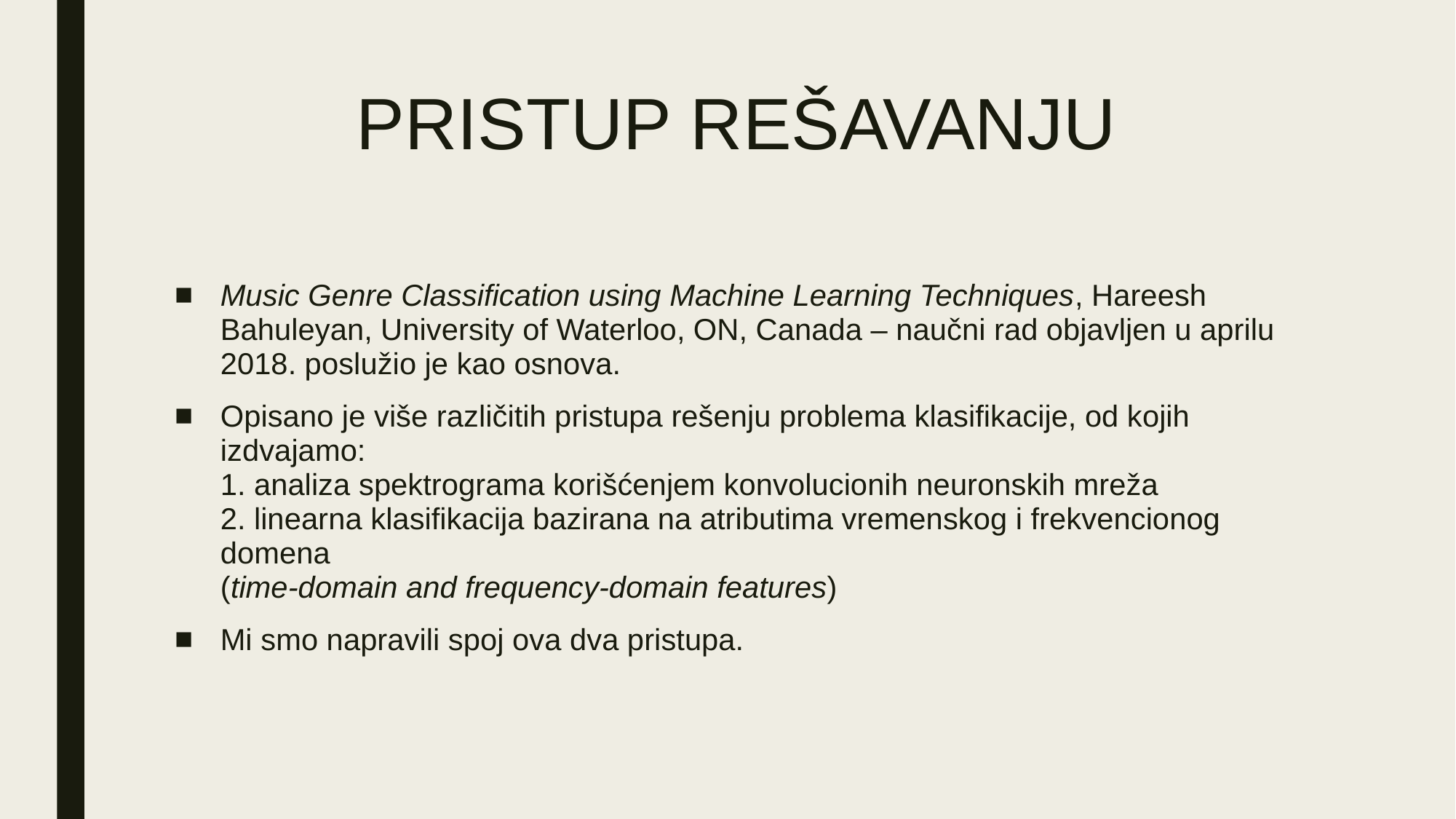

# PRISTUP REŠAVANJU
Music Genre Classification using Machine Learning Techniques, Hareesh Bahuleyan, University of Waterloo, ON, Canada – naučni rad objavljen u aprilu 2018. poslužio je kao osnova.
Opisano je više različitih pristupa rešenju problema klasifikacije, od kojih izdvajamo:
1. analiza spektrograma korišćenjem konvolucionih neuronskih mreža
2. linearna klasifikacija bazirana na atributima vremenskog i frekvencionog domena
(time-domain and frequency-domain features)
Mi smo napravili spoj ova dva pristupa.